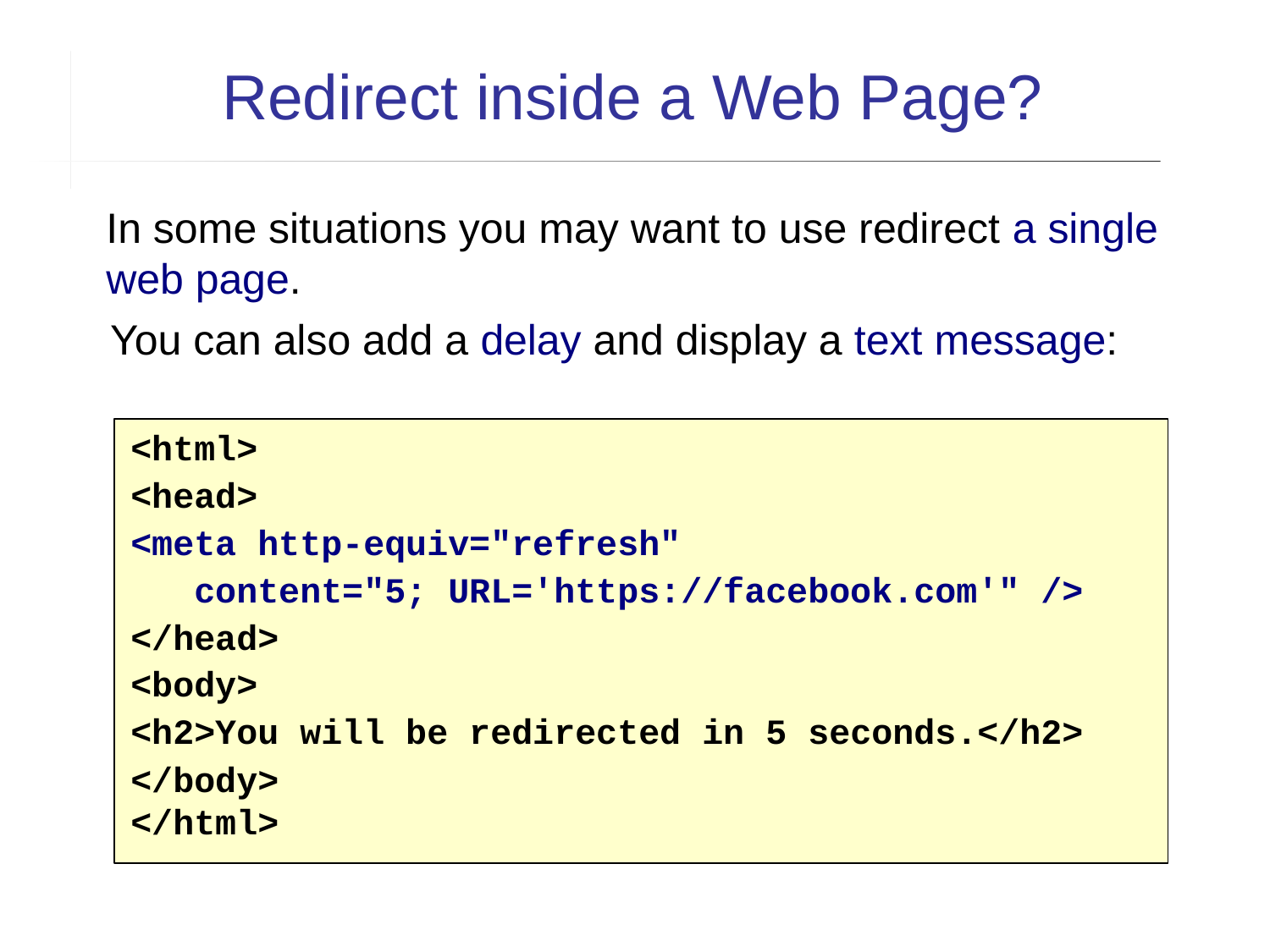

Redirect inside a Web Page?
In some situations you may want to use redirect a single web page.
You can also add a delay and display a text message:
<html>
<head>
<meta http-equiv="refresh"
   content="5; URL='https://facebook.com'" />
</head>
<body>
<h2>You will be redirected in 5 seconds.</h2>
</body>
</html>